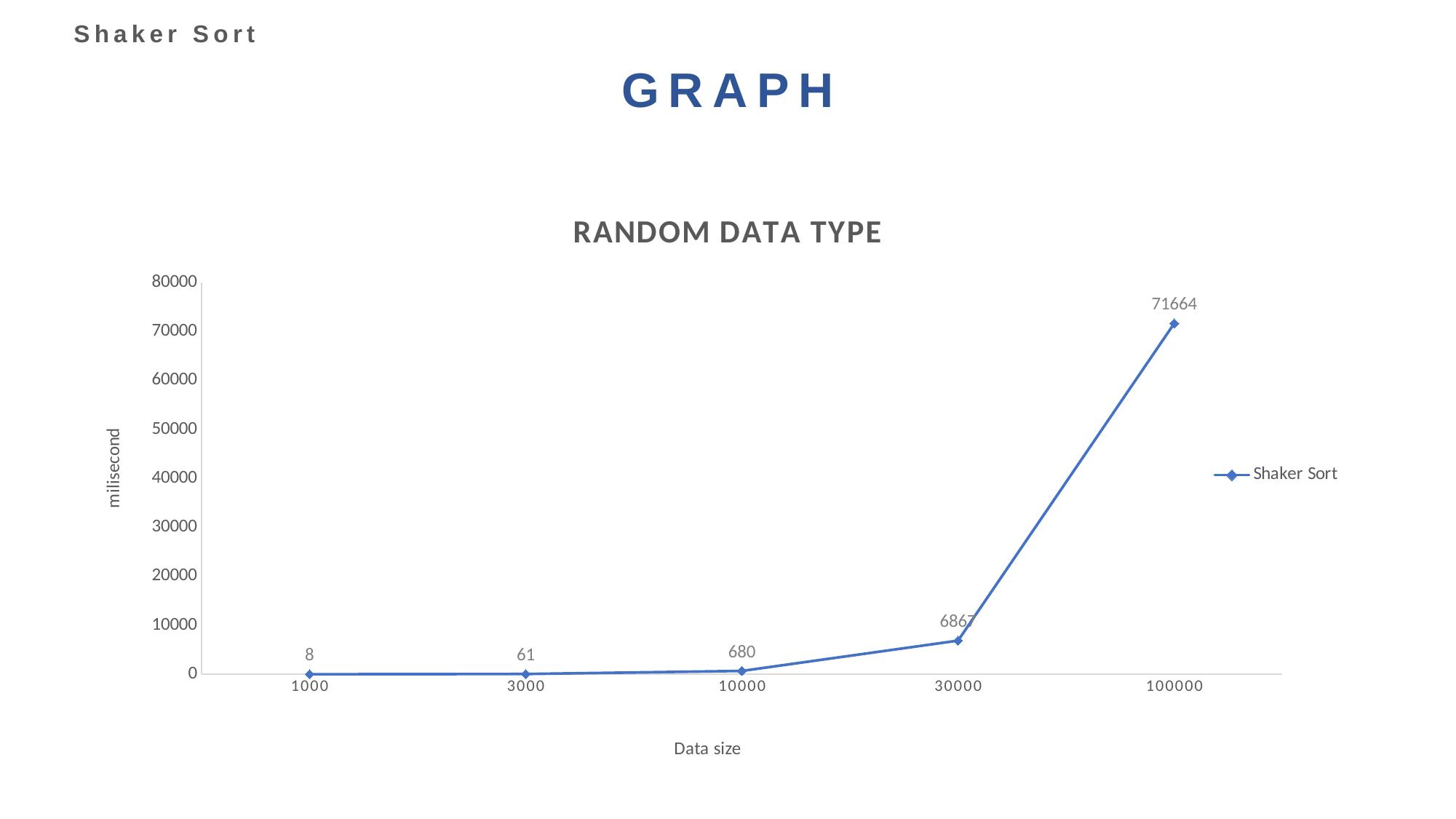

Shaker Sort
GRAPH

### Chart: RANDOM DATA TYPE

| Category | Shaker Sort |
|---|---|
| 1000 | 8.0 |
| 3000 | 61.0 |
| 10000 | 680.0 |
| 30000 | 6867.0 |
| 100000 | 71664.0 |